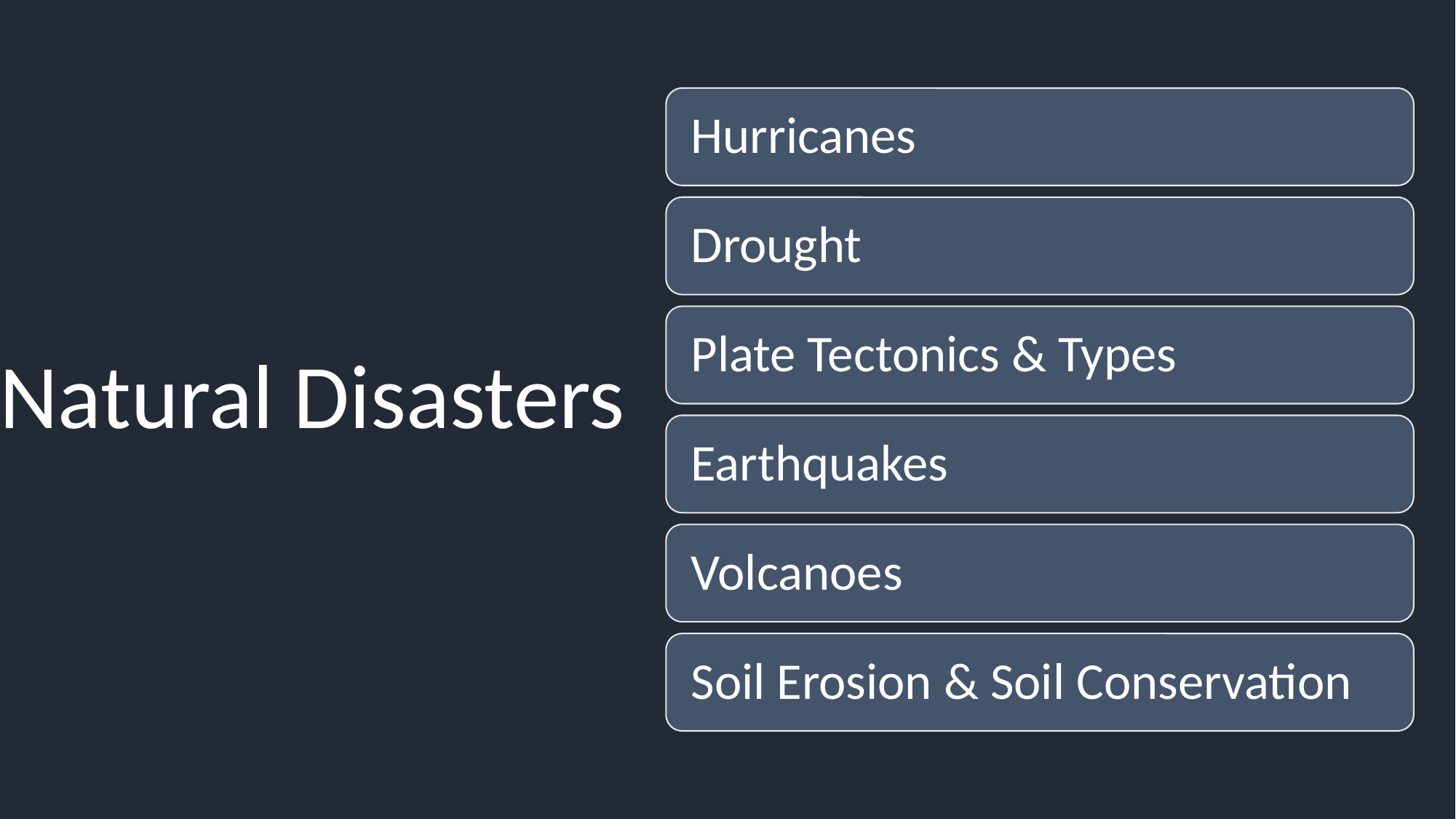

# Natural Disasters
Hurricanes
Drought
Plate Tectonics & Types
Earthquakes
Volcanoes
Soil Erosion & Soil Conservation